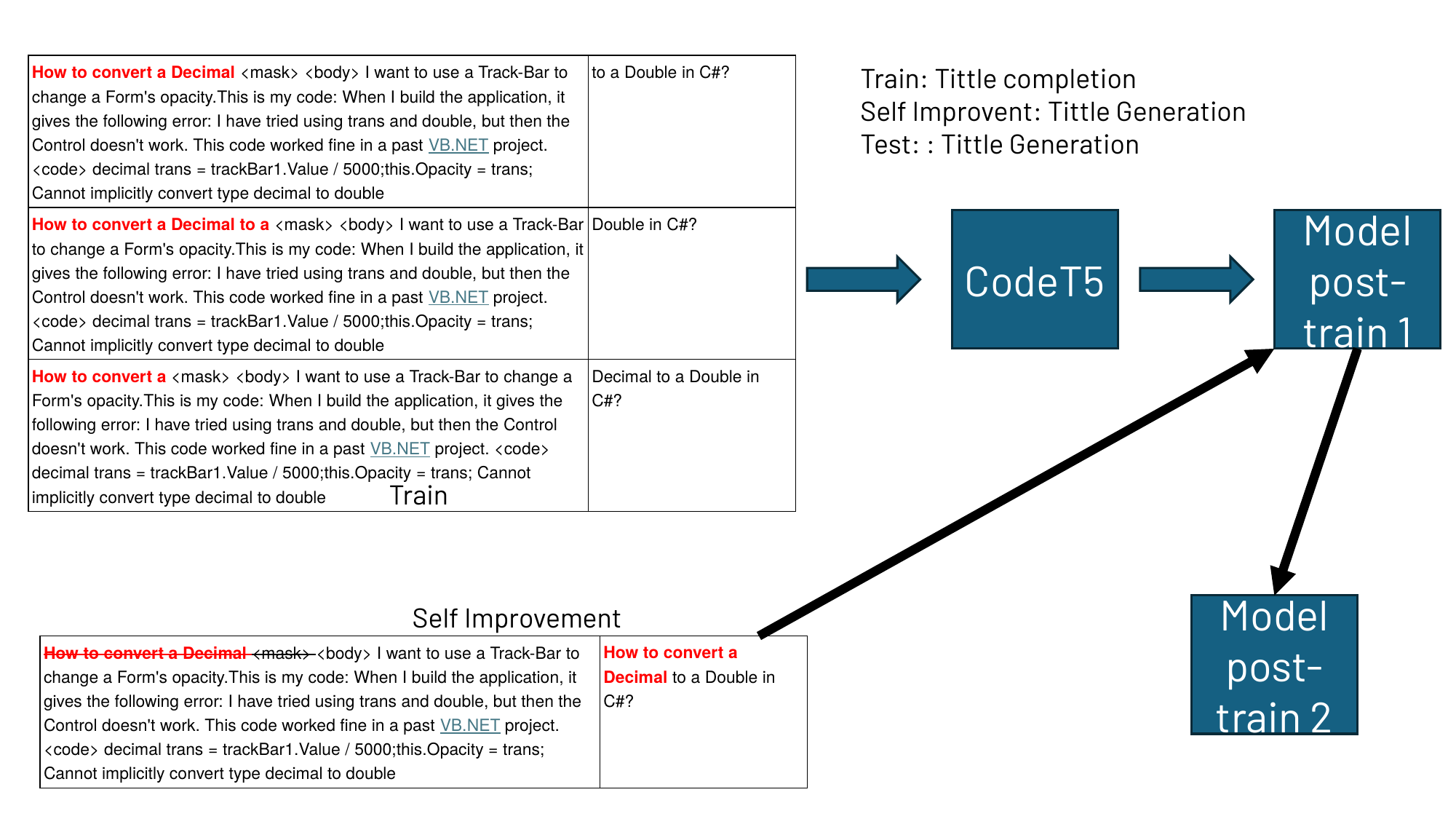

| How to convert a Decimal <mask> <body> I want to use a Track-Bar to change a Form's opacity.This is my code: When I build the application, it gives the following error: I have tried using trans and double, but then the Control doesn't work. This code worked fine in a past VB.NET project. <code> decimal trans = trackBar1.Value / 5000;this.Opacity = trans; Cannot implicitly convert type decimal to double | to a Double in C#? |
| --- | --- |
| How to convert a Decimal to a <mask> <body> I want to use a Track-Bar to change a Form's opacity.This is my code: When I build the application, it gives the following error: I have tried using trans and double, but then the Control doesn't work. This code worked fine in a past VB.NET project. <code> decimal trans = trackBar1.Value / 5000;this.Opacity = trans; Cannot implicitly convert type decimal to double | Double in C#? |
| How to convert a <mask> <body> I want to use a Track-Bar to change a Form's opacity.This is my code: When I build the application, it gives the following error: I have tried using trans and double, but then the Control doesn't work. This code worked fine in a past VB.NET project. <code> decimal trans = trackBar1.Value / 5000;this.Opacity = trans; Cannot implicitly convert type decimal to double | Decimal to a Double in C#? |
Train: Tittle completion
Self Improvent: Tittle Generation
Test: : Tittle Generation
Model post-train 1
CodeT5

Train
Self Improvement
Model post-train 2
| How to convert a Decimal <mask> <body> I want to use a Track-Bar to change a Form's opacity.This is my code: When I build the application, it gives the following error: I have tried using trans and double, but then the Control doesn't work. This code worked fine in a past VB.NET project. <code> decimal trans = trackBar1.Value / 5000;this.Opacity = trans; Cannot implicitly convert type decimal to double | How to convert a Decimal to a Double in C#? |
| --- | --- |